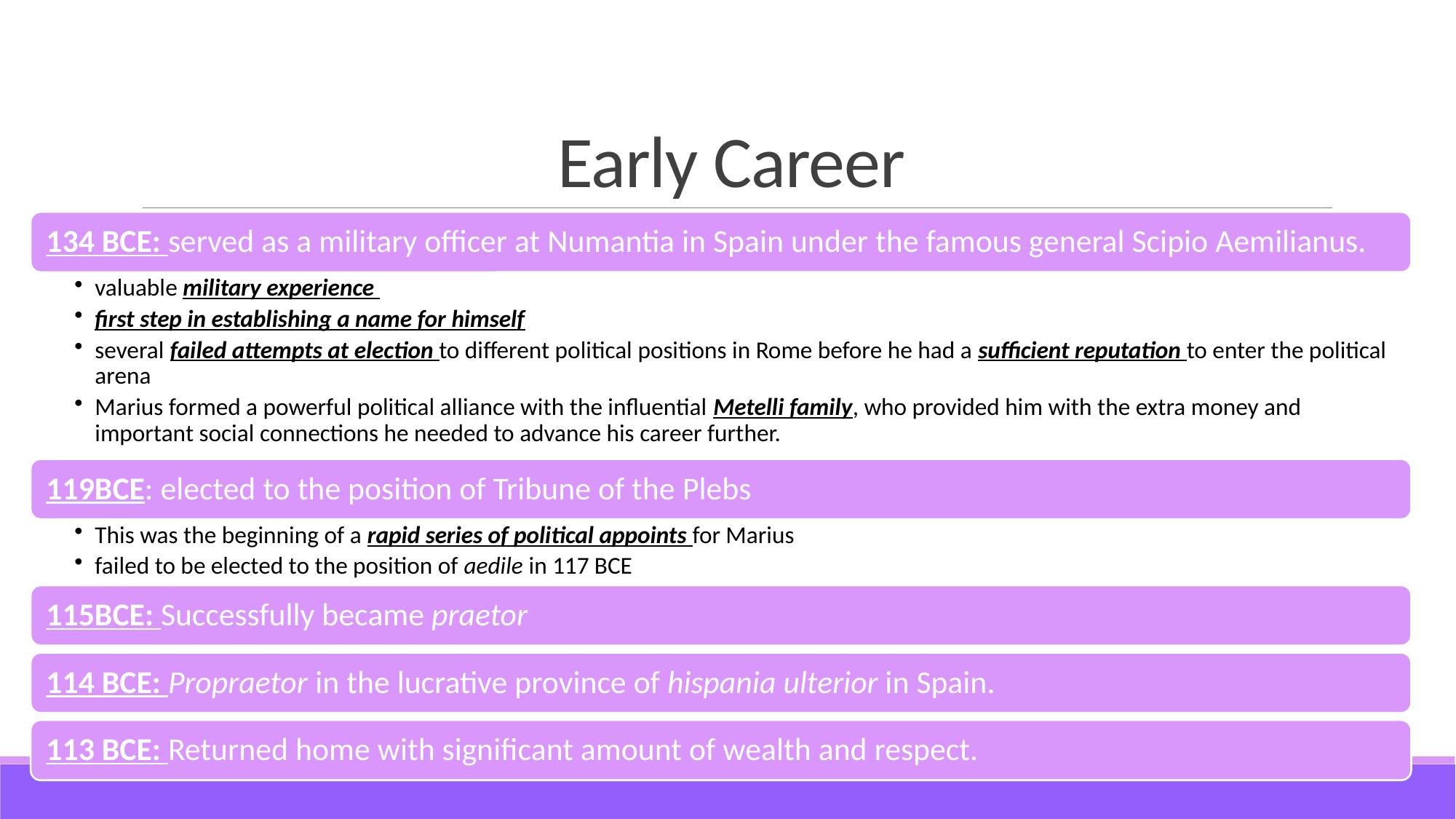

# Early Career
134 BCE: served as a military officer at Numantia in Spain under the famous general Scipio Aemilianus.
valuable military experience
first step in establishing a name for himself
several failed attempts at election to different political positions in Rome before he had a sufficient reputation to enter the political arena
Marius formed a powerful political alliance with the influential Metelli family, who provided him with the extra money and important social connections he needed to advance his career further.
119BCE: elected to the position of Tribune of the Plebs
This was the beginning of a rapid series of political appoints for Marius
failed to be elected to the position of aedile in 117 BCE
115BCE: Successfully became praetor
114 BCE: Propraetor in the lucrative province of hispania ulterior in Spain.
113 BCE: Returned home with significant amount of wealth and respect.